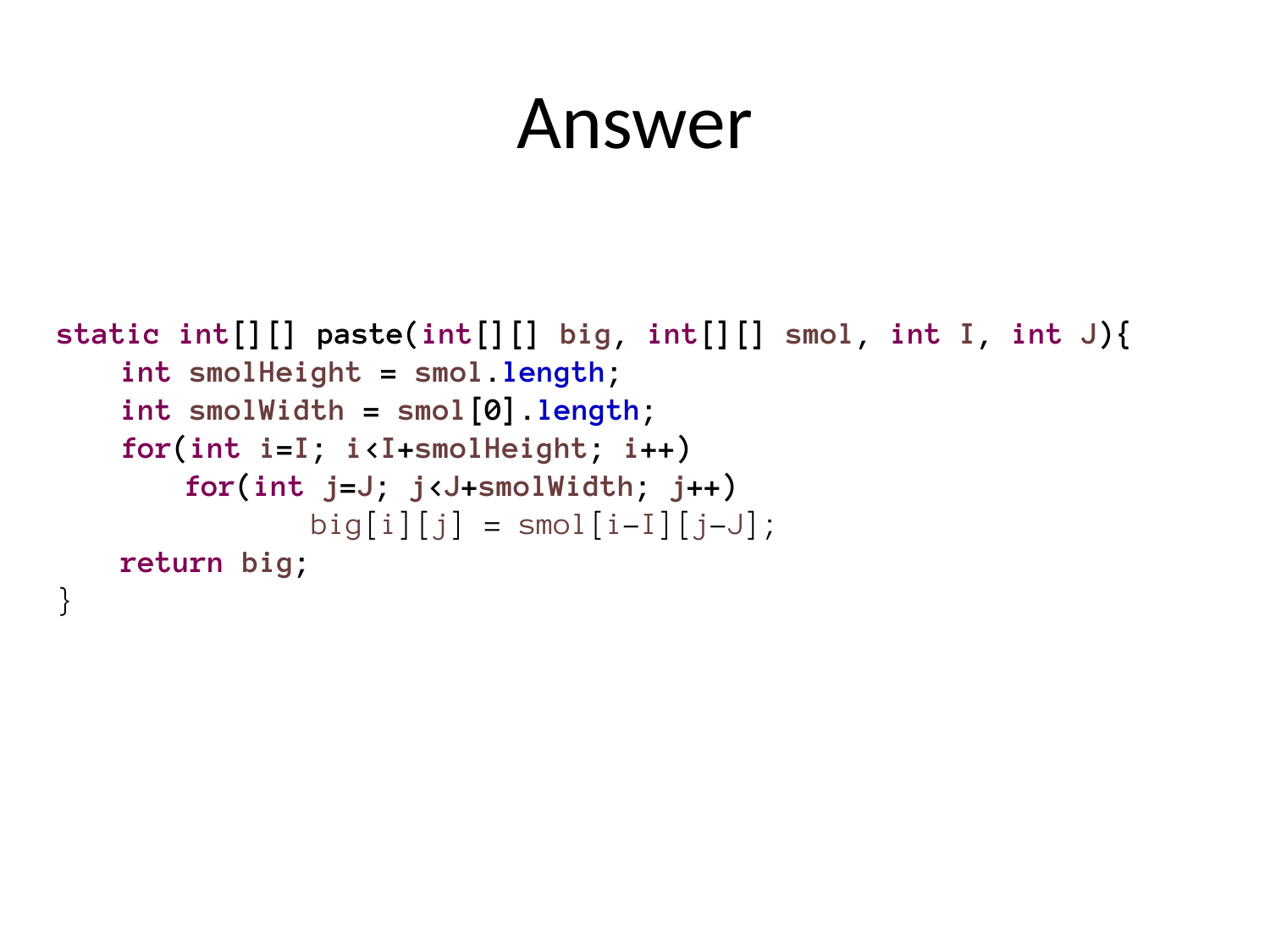

# Answer
static int[][] paste(int[][] big, int[][] smol, int I, int J){
int smolHeight = smol.length;
int smolWidth = smol[0].length;
for(int i=I; i<I+smolHeight; i++)
for(int j=J; j<J+smolWidth; j++)
	big[i][j] = smol[i-I][j-J];
return big;
}